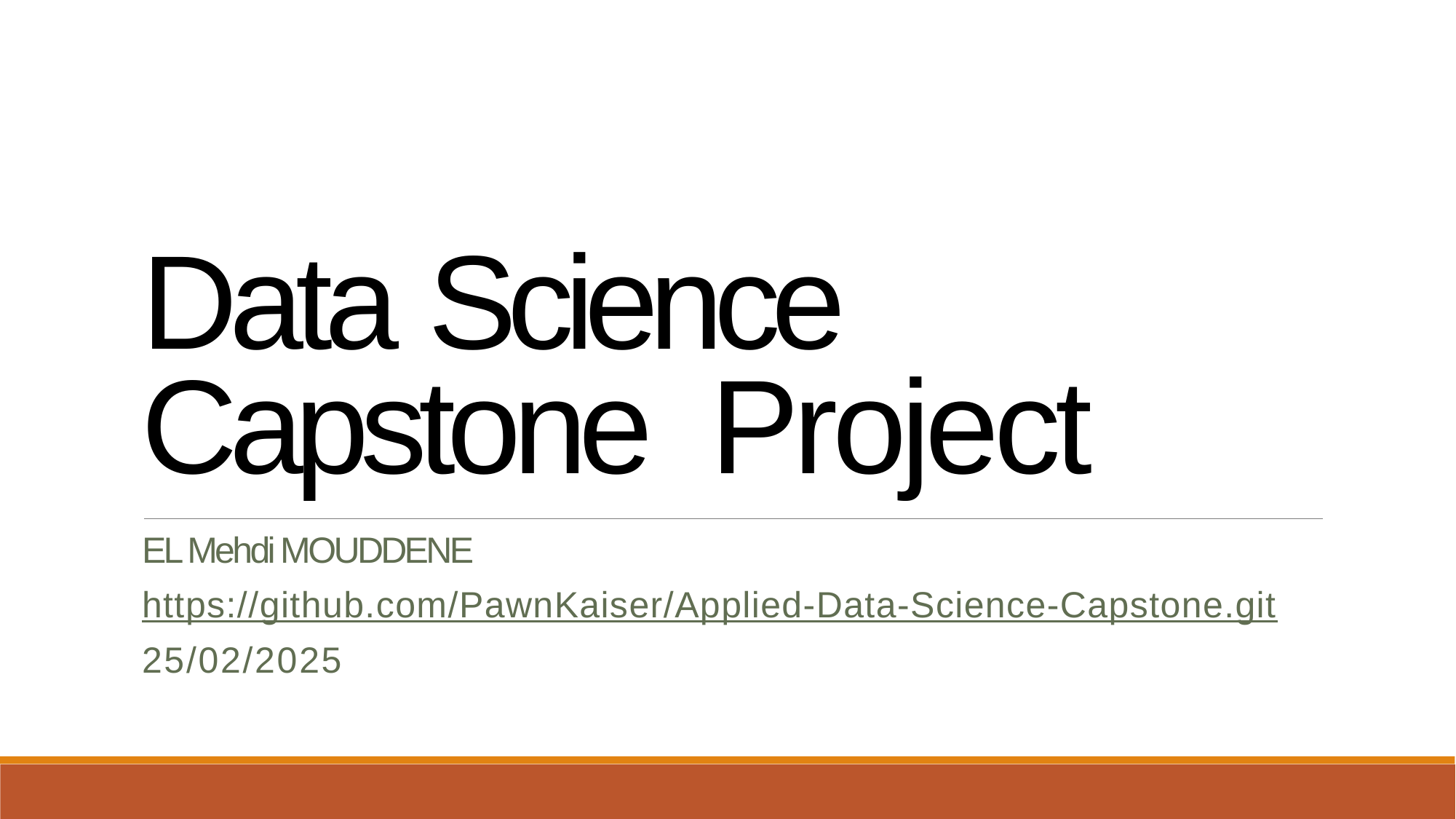

Data Science Capstone  Project
EL Mehdi MOUDDENE
https://github.com/PawnKaiser/Applied-Data-Science-Capstone.git
25/02/2025